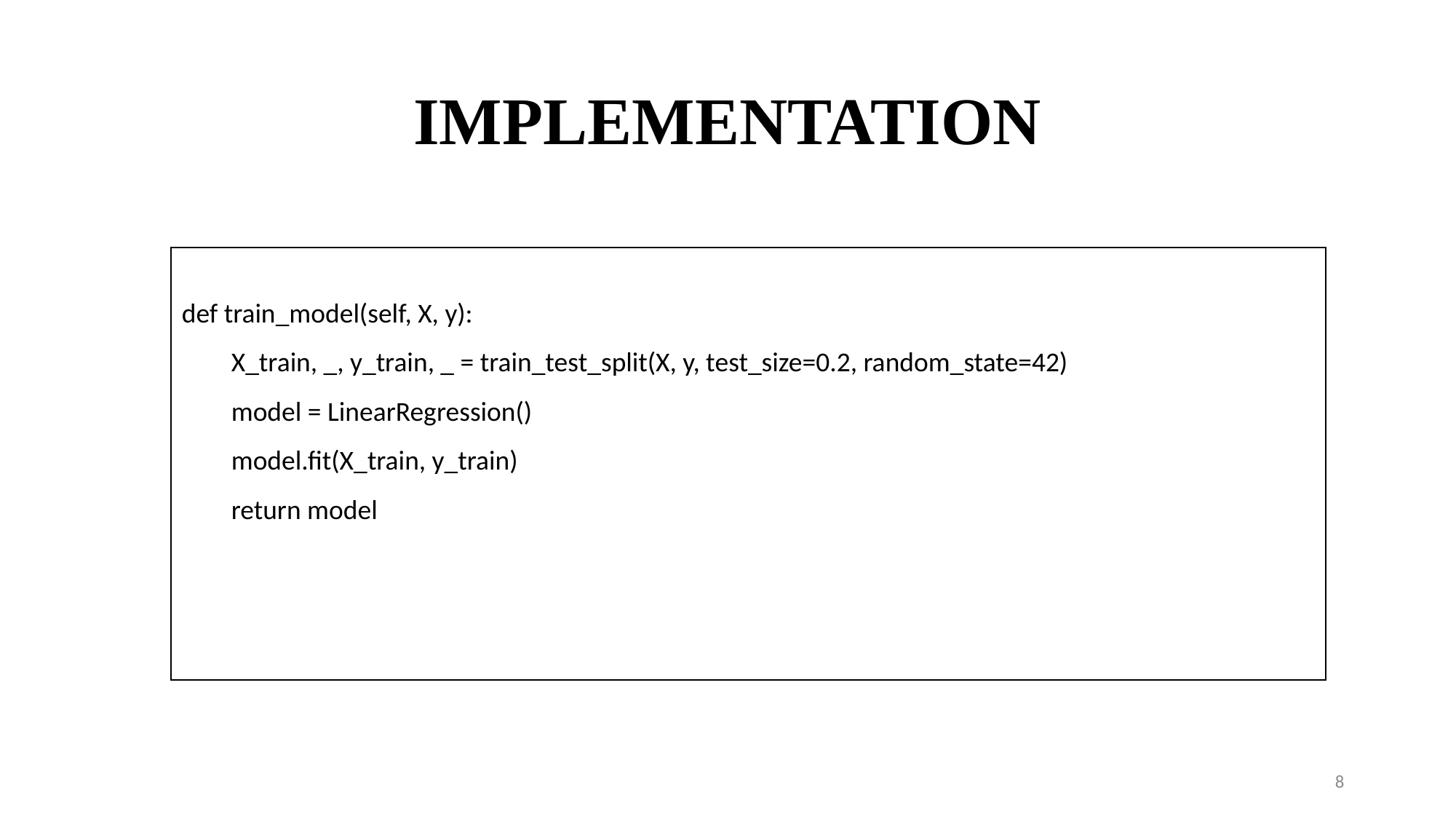

# IMPLEMENTATION
|  |
| --- |
def train_model(self, X, y):
        X_train, _, y_train, _ = train_test_split(X, y, test_size=0.2, random_state=42)
        model = LinearRegression()
        model.fit(X_train, y_train)
        return model

8